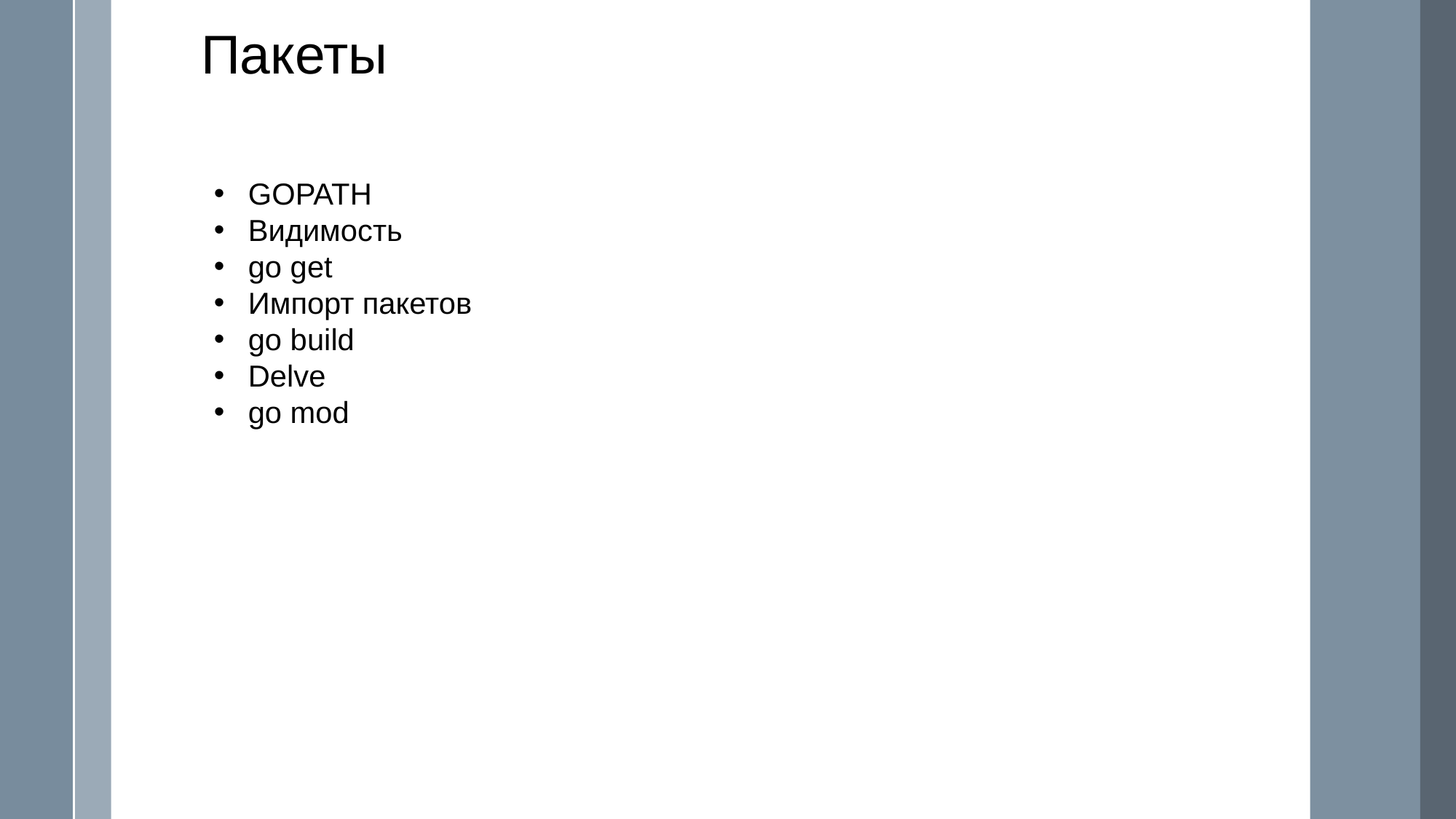

Пакеты
GOPATH
Видимость
go get
Импорт пакетов
go build
Delve
go mod